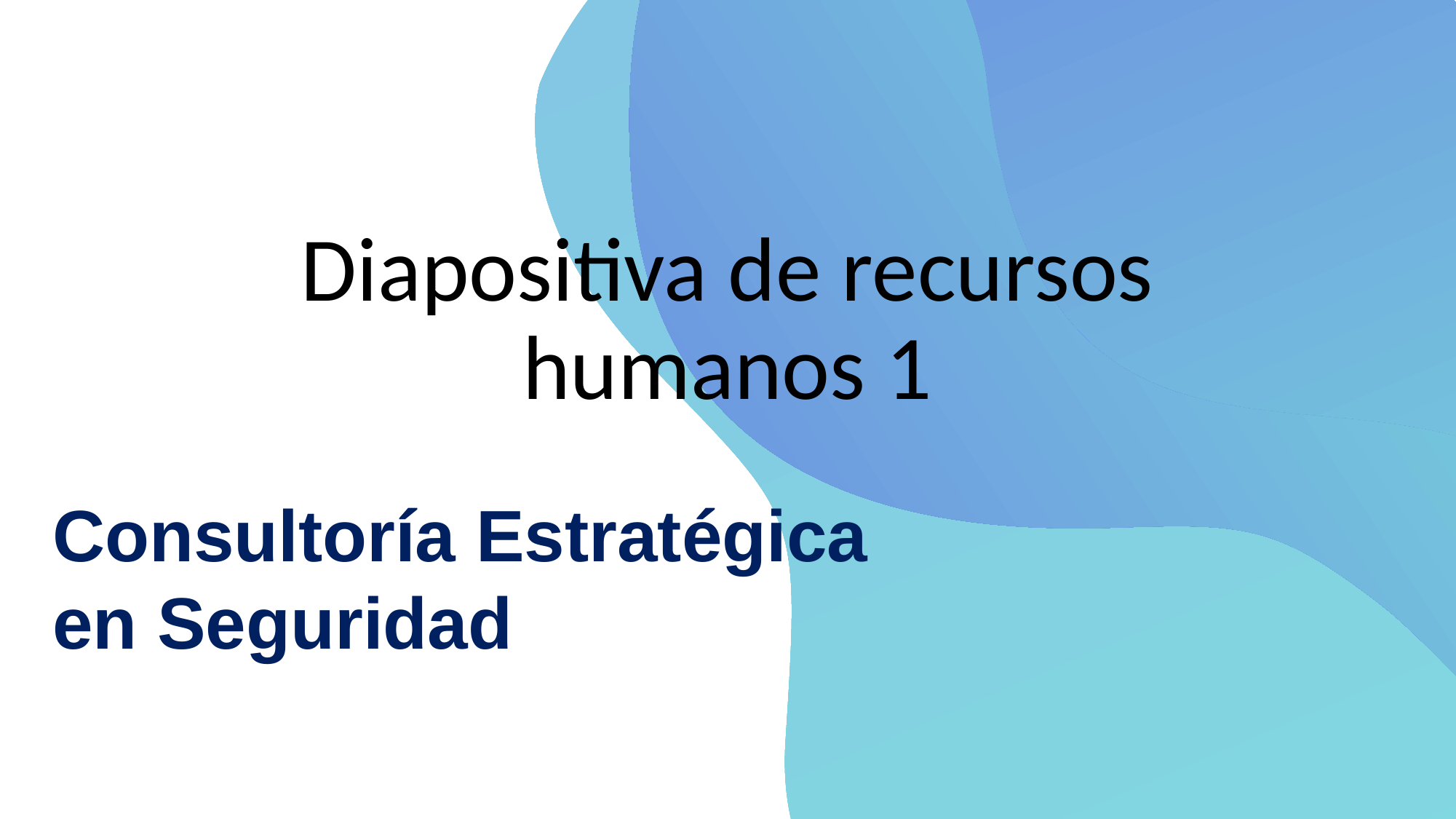

# Diapositiva de recursos humanos 1
Consultoría Estratégica en Seguridad